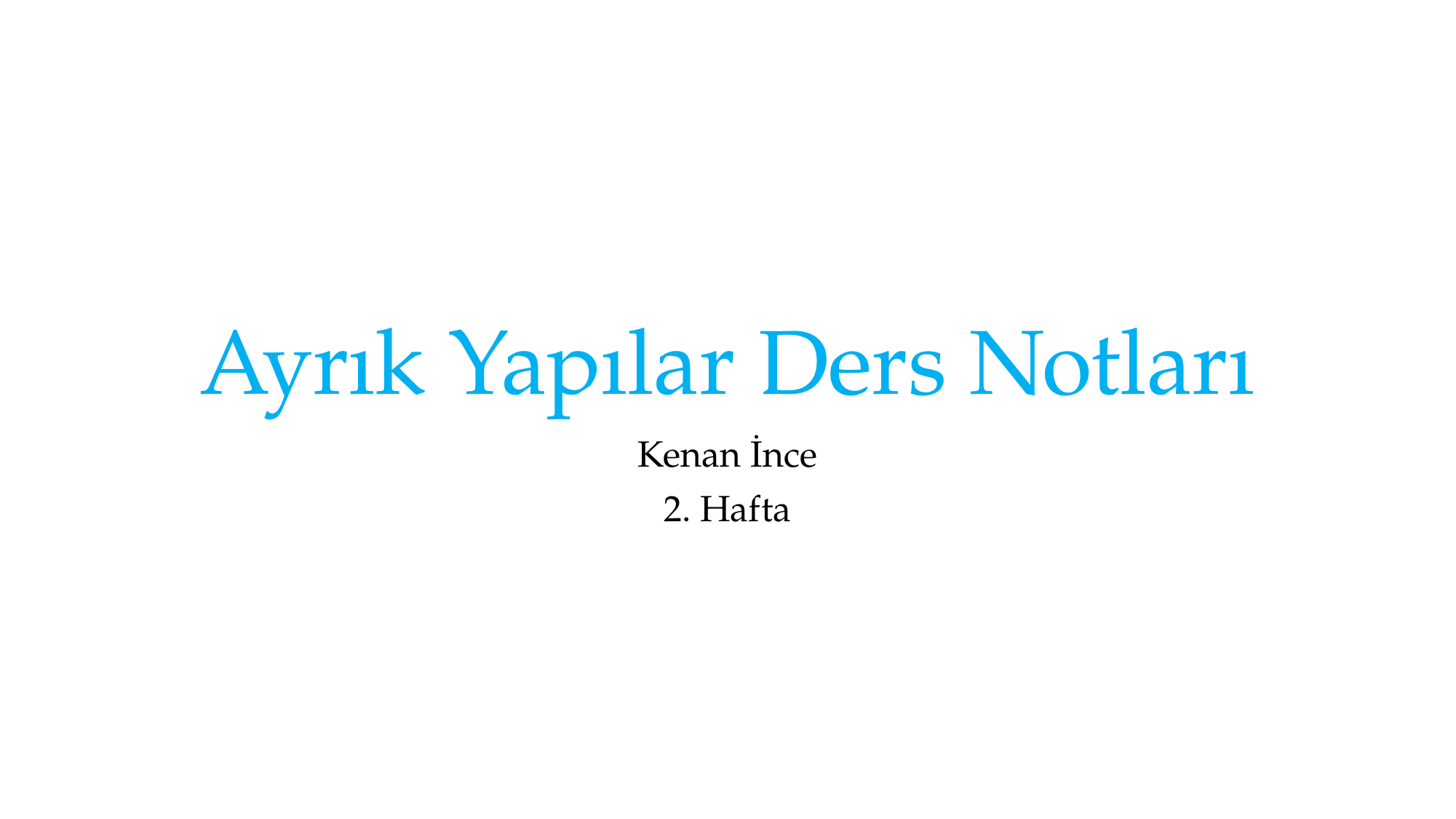

# Ayrık Yapılar Ders Notları
Kenan İnce
2. Hafta